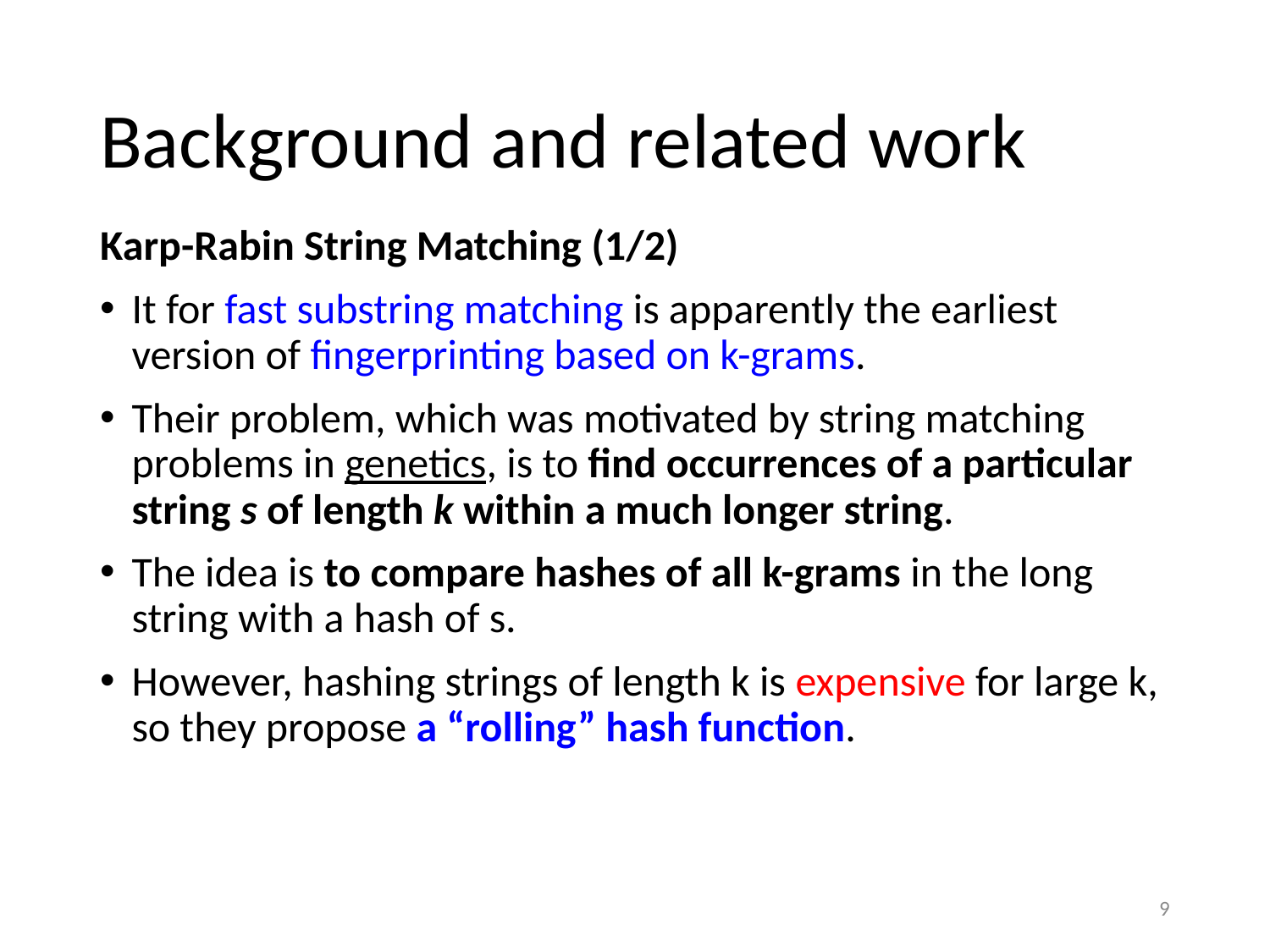

# Background and related work
Karp-Rabin String Matching (1/2)
It for fast substring matching is apparently the earliest version of fingerprinting based on k-grams.
Their problem, which was motivated by string matching problems in genetics, is to find occurrences of a particular string s of length k within a much longer string.
The idea is to compare hashes of all k-grams in the long string with a hash of s.
However, hashing strings of length k is expensive for large k, so they propose a “rolling” hash function.
9